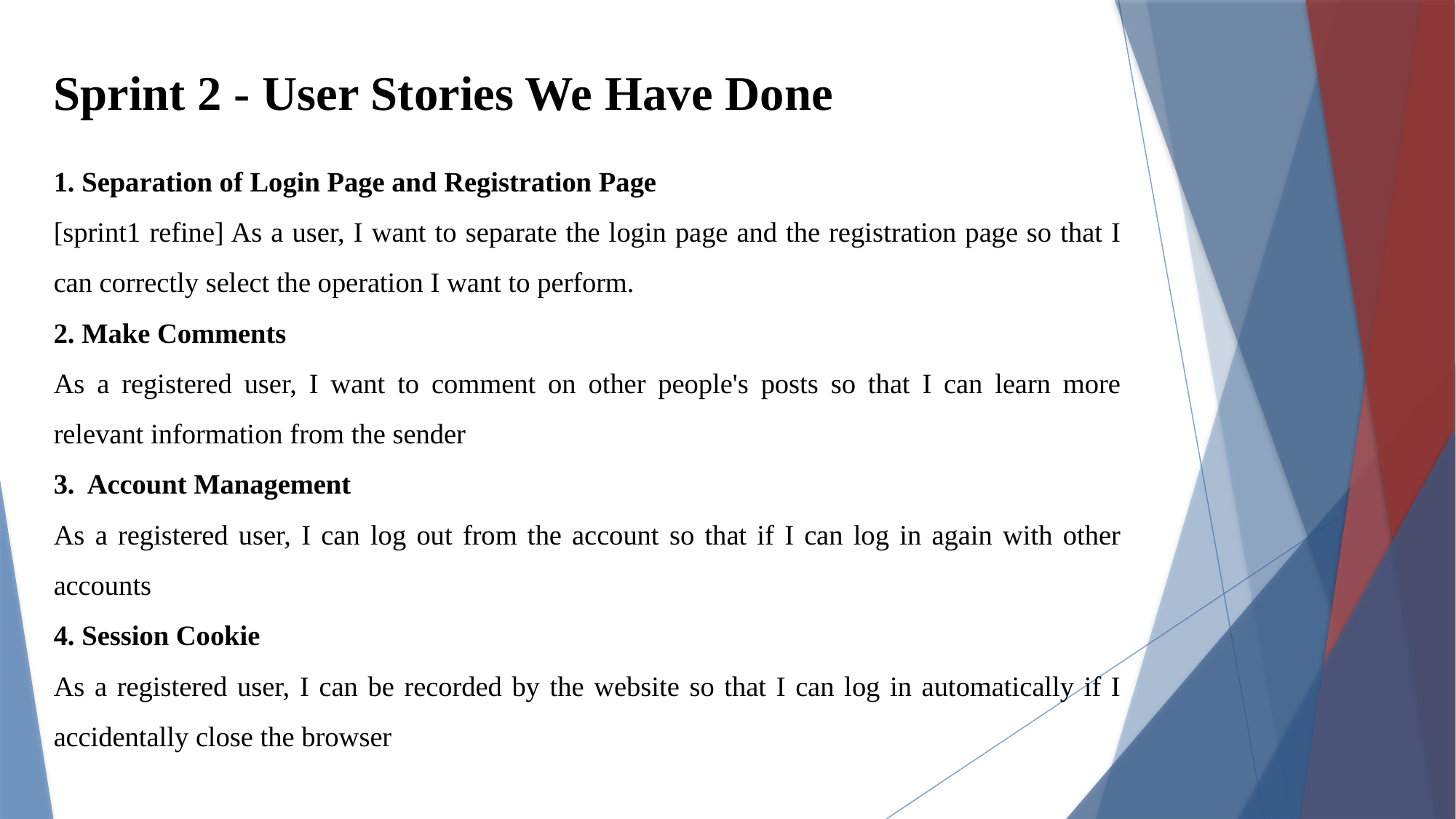

Sprint 2 - User Stories We Have Done
1. Separation of Login Page and Registration Page
[sprint1 refine] As a user, I want to separate the login page and the registration page so that I can correctly select the operation I want to perform.
2. Make Comments
As a registered user, I want to comment on other people's posts so that I can learn more relevant information from the sender
3.  Account Management
As a registered user, I can log out from the account so that if I can log in again with other accounts
4. Session Cookie
As a registered user, I can be recorded by the website so that I can log in automatically if I accidentally close the browser